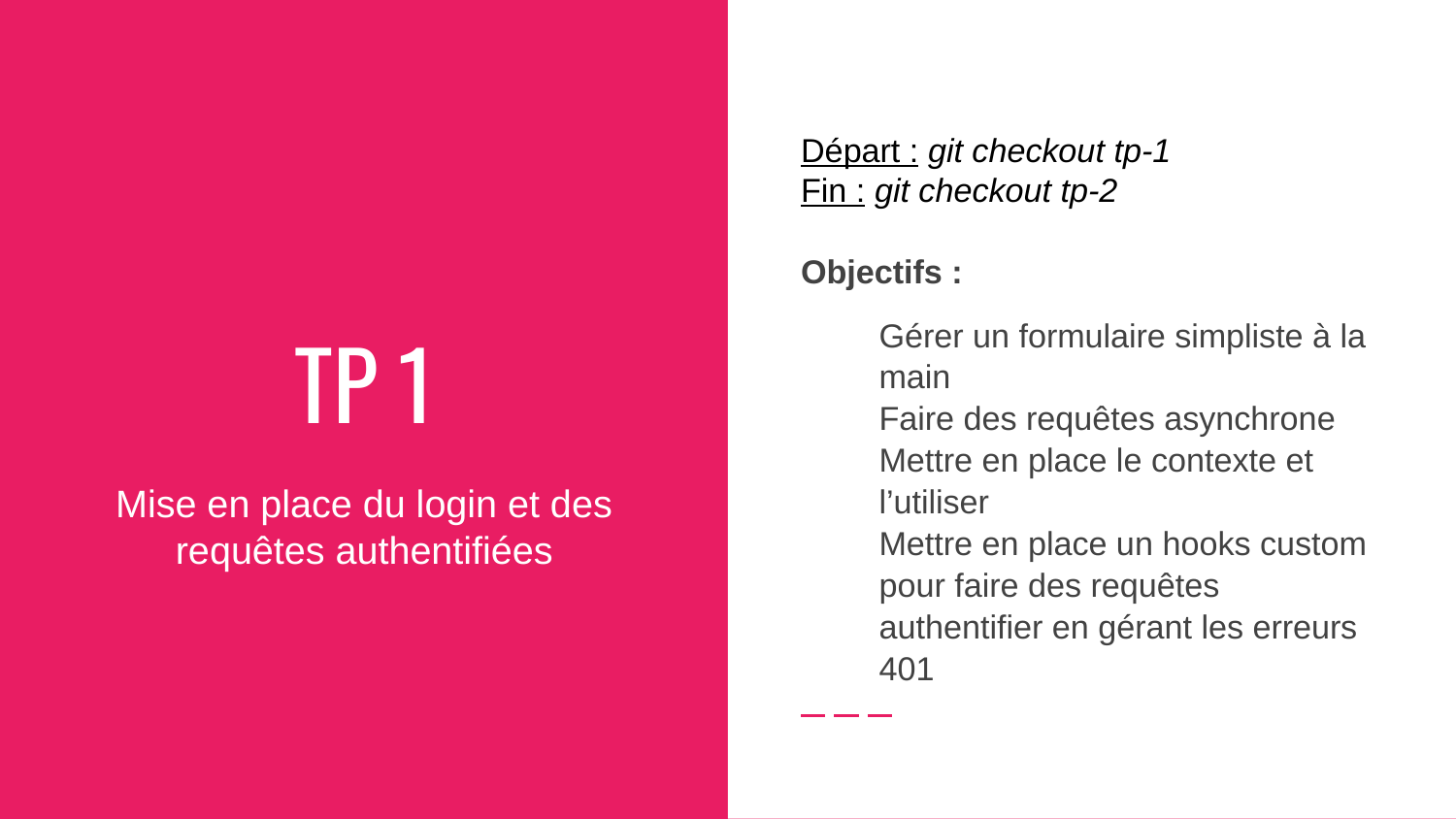

Départ : git checkout tp-1
Fin : git checkout tp-2

Objectifs :
Gérer un formulaire simpliste à la main
Faire des requêtes asynchrone
Mettre en place le contexte et l’utiliser
Mettre en place un hooks custom pour faire des requêtes authentifier en gérant les erreurs 401

# TP 1
Mise en place du login et des requêtes authentifiées